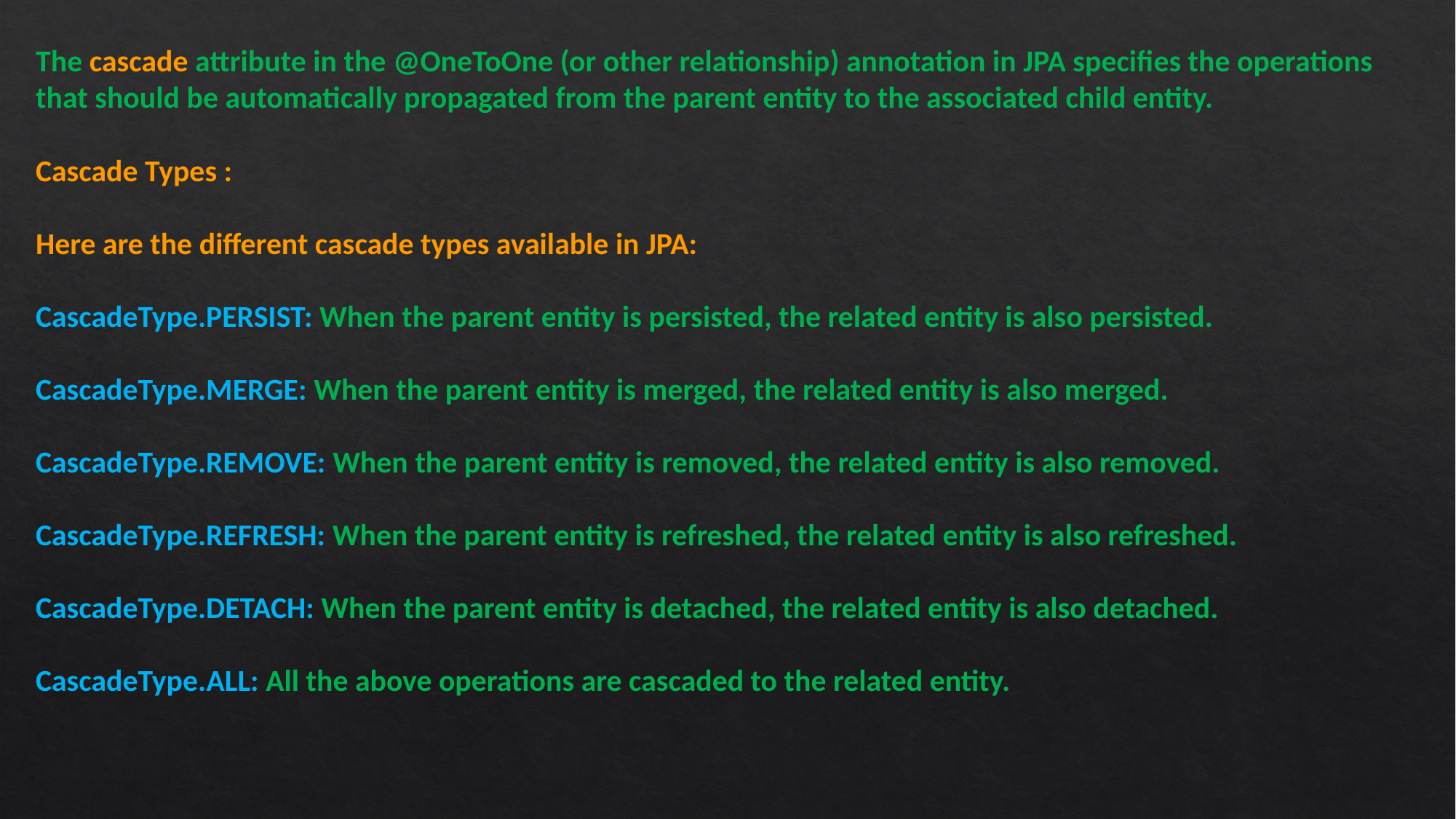

The cascade attribute in the @OneToOne (or other relationship) annotation in JPA specifies the operations that should be automatically propagated from the parent entity to the associated child entity.
Cascade Types :

Here are the different cascade types available in JPA:
CascadeType.PERSIST: When the parent entity is persisted, the related entity is also persisted.

CascadeType.MERGE: When the parent entity is merged, the related entity is also merged.

CascadeType.REMOVE: When the parent entity is removed, the related entity is also removed.

CascadeType.REFRESH: When the parent entity is refreshed, the related entity is also refreshed.

CascadeType.DETACH: When the parent entity is detached, the related entity is also detached.

CascadeType.ALL: All the above operations are cascaded to the related entity.